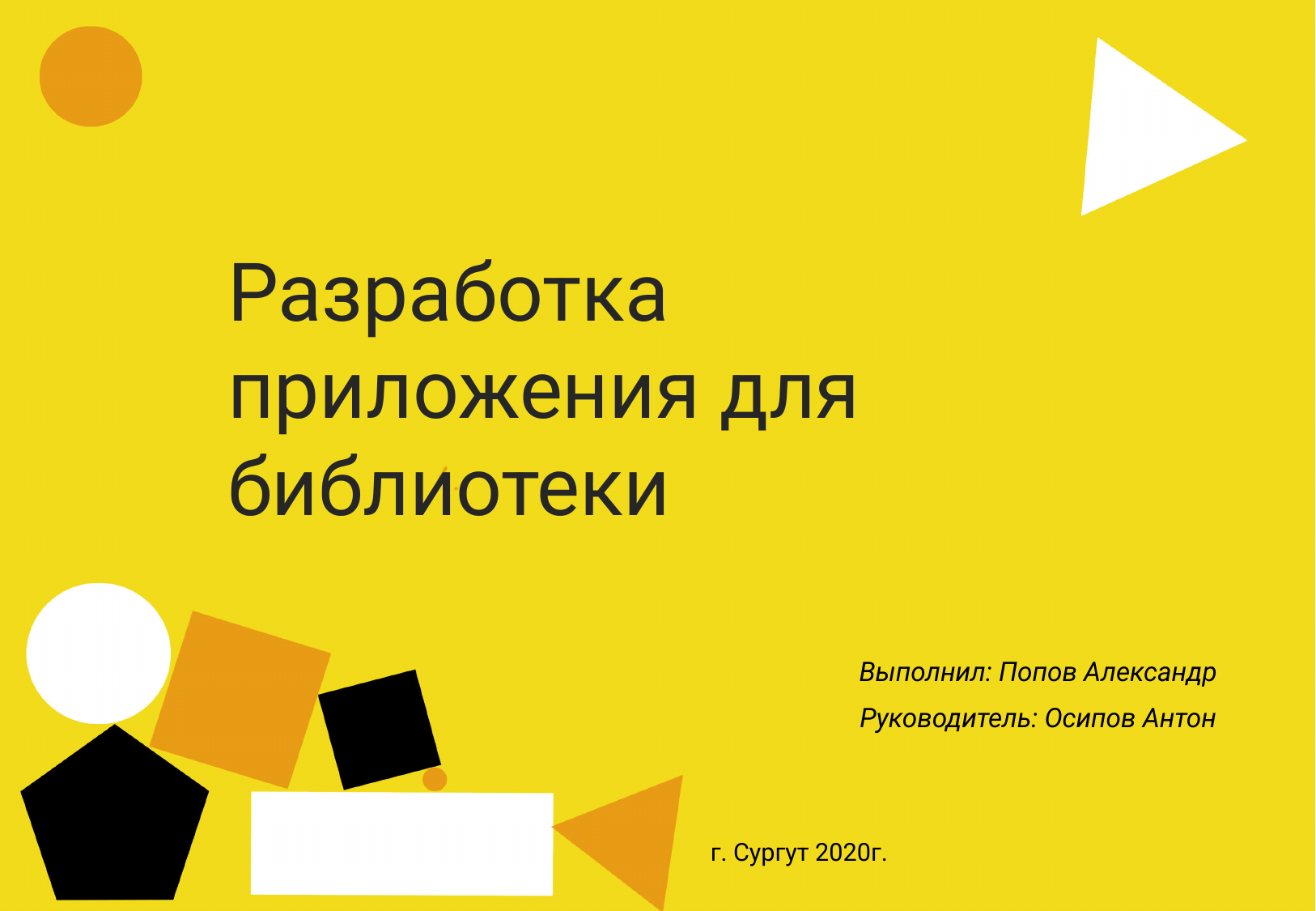

Разработка
приложения для библиотеки
Выполнил: Попов Александр
Руководитель: Осипов Антон

г. Сургут 2020г.